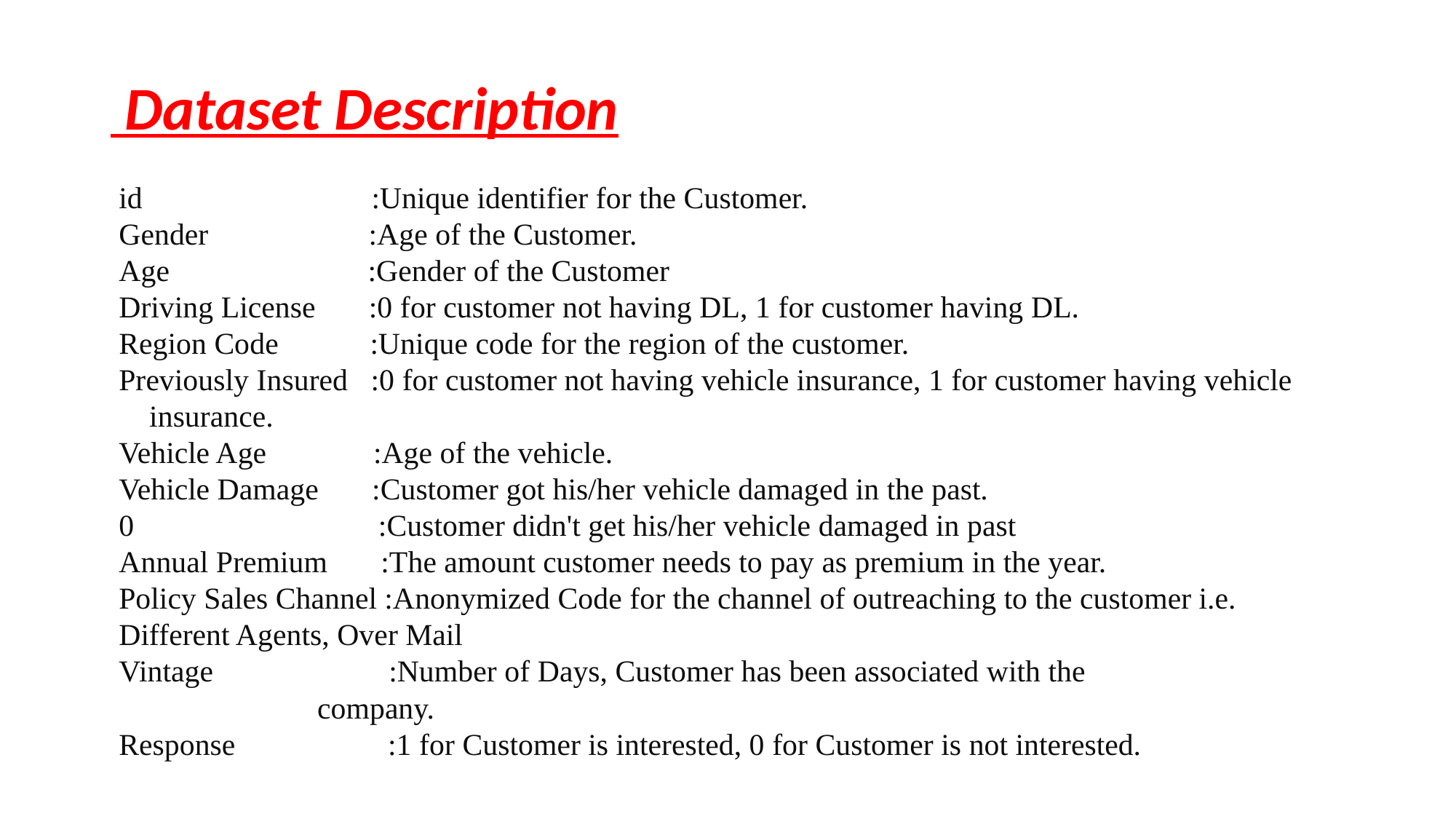

# Dataset Description
id                              :Unique identifier for the Customer.
Gender                     :Age of the Customer.
Age                          :Gender of the Customer
Driving License       :0 for customer not having DL, 1 for customer having DL.
Region Code            :Unique code for the region of the customer.
Previously Insured   :0 for customer not having vehicle insurance, 1 for customer having vehicle      insurance.
Vehicle Age              :Age of the vehicle.
Vehicle Damage       :Customer got his/her vehicle damaged in the past.
0                                :Customer didn't get his/her vehicle damaged in past
Annual Premium       :The amount customer needs to pay as premium in the year.
Policy Sales Channel :Anonymized Code for the channel of outreaching to the customer i.e. Different Agents, Over Mail
Vintage                       :Number of Days, Customer has been associated with the                                                        company.
Response                    :1 for Customer is interested, 0 for Customer is not interested.